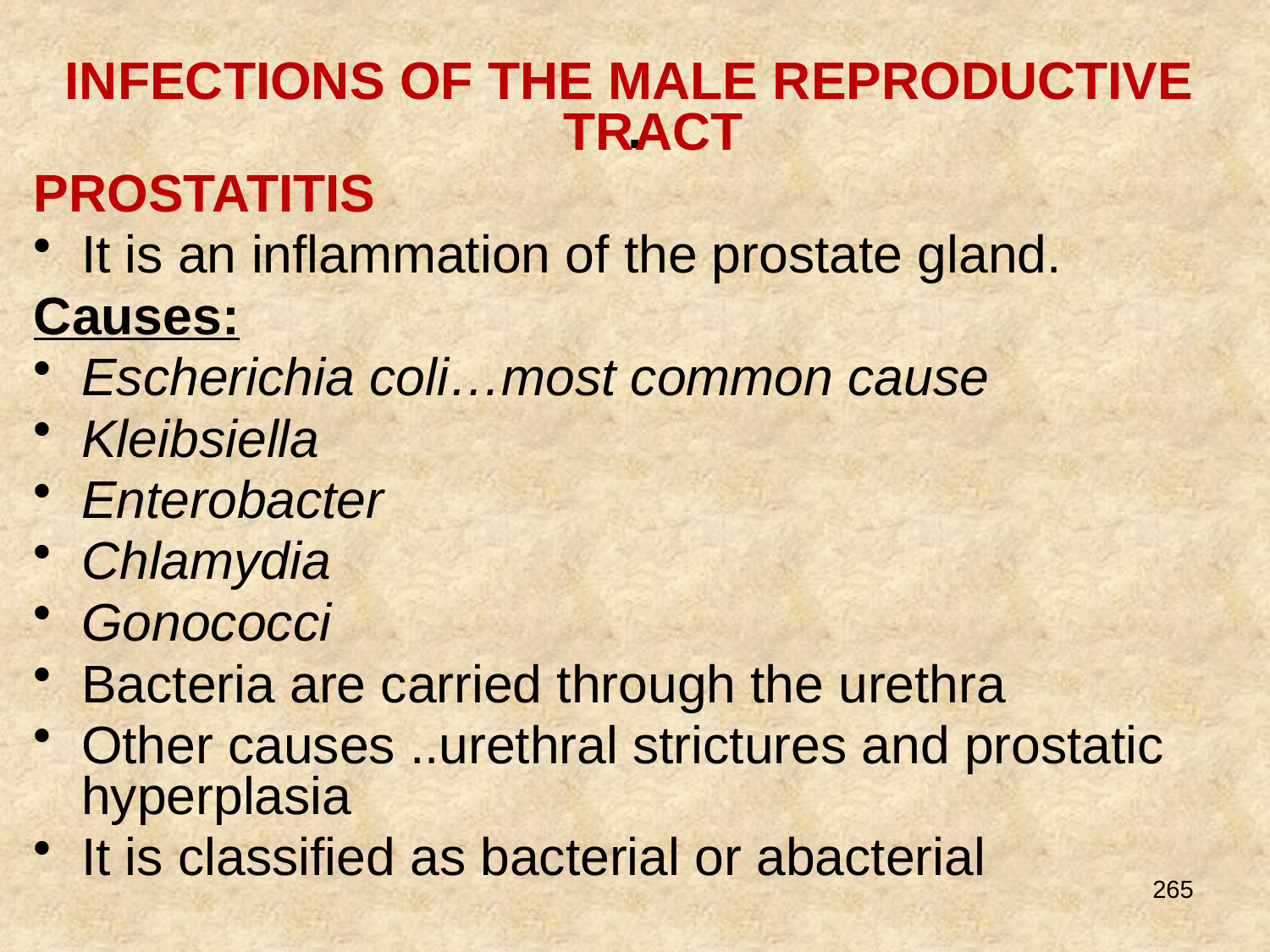

# .
INFECTIONS OF THE MALE REPRODUCTIVE TRACT
PROSTATITIS
It is an inflammation of the prostate gland.
Causes:
Escherichia coli…most common cause
Kleibsiella
Enterobacter
Chlamydia
Gonococci
Bacteria are carried through the urethra
Other causes ..urethral strictures and prostatic hyperplasia
It is classified as bacterial or abacterial

265